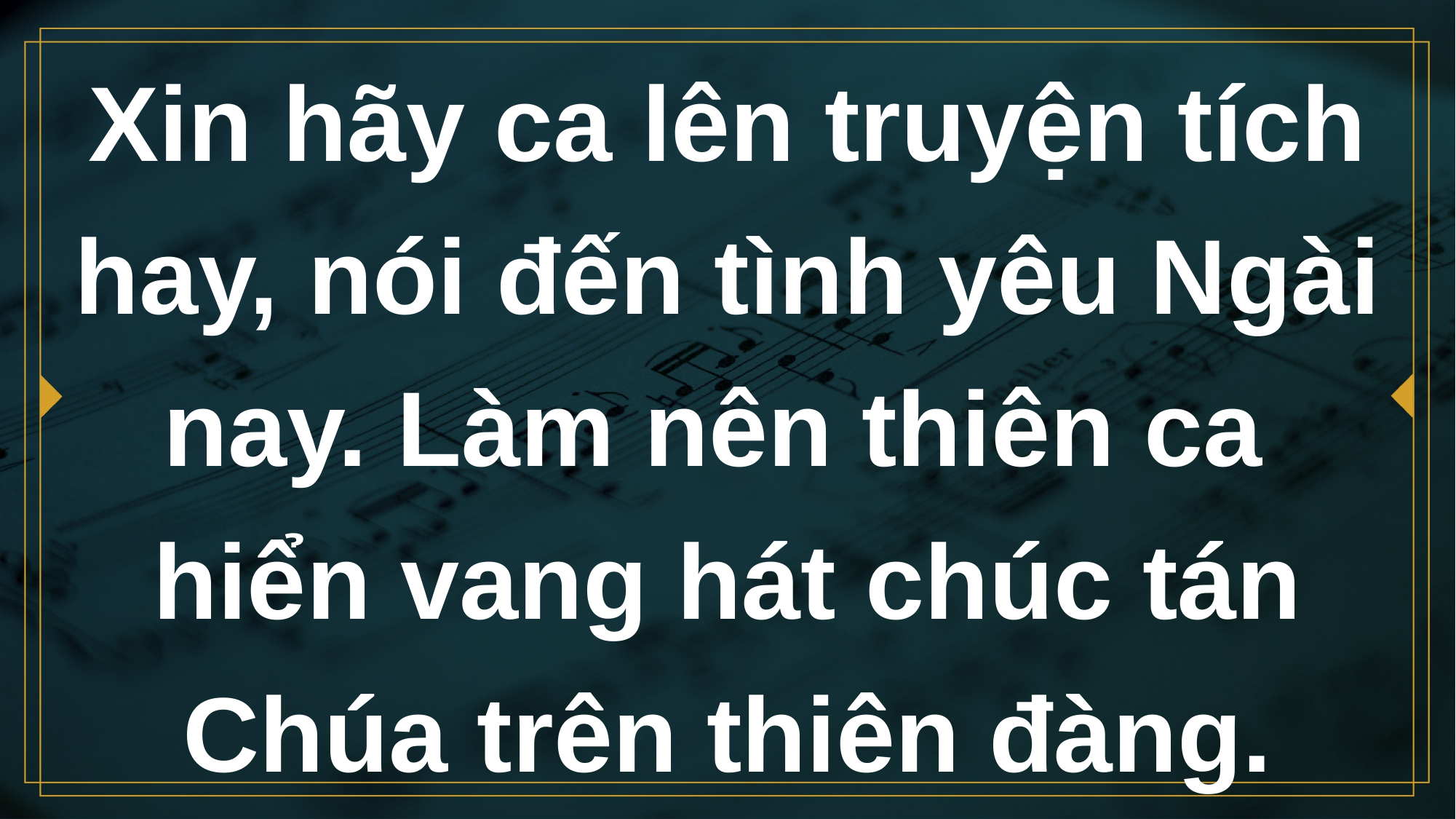

# Xin hãy ca lên truyện tích hay, nói đến tình yêu Ngài nay. Làm nên thiên ca hiển vang hát chúc tán Chúa trên thiên đàng.